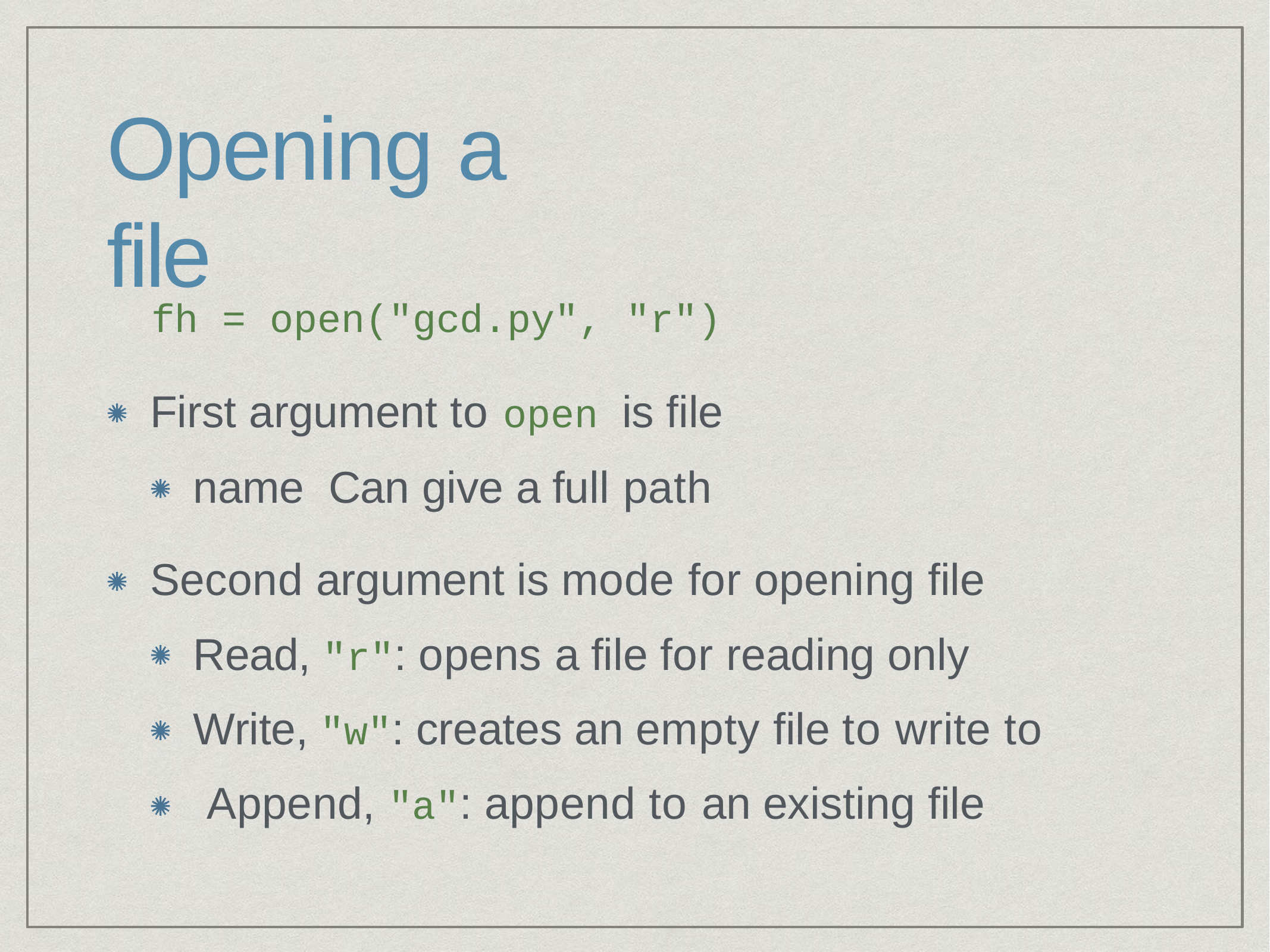

# Opening a file
fh = open("gcd.py", "r")
First argument to open is file name  Can give a full path
Second argument is mode for opening file  Read, "r": opens a file for reading only  Write, "w": creates an empty file to write to  Append, "a": append to an existing file